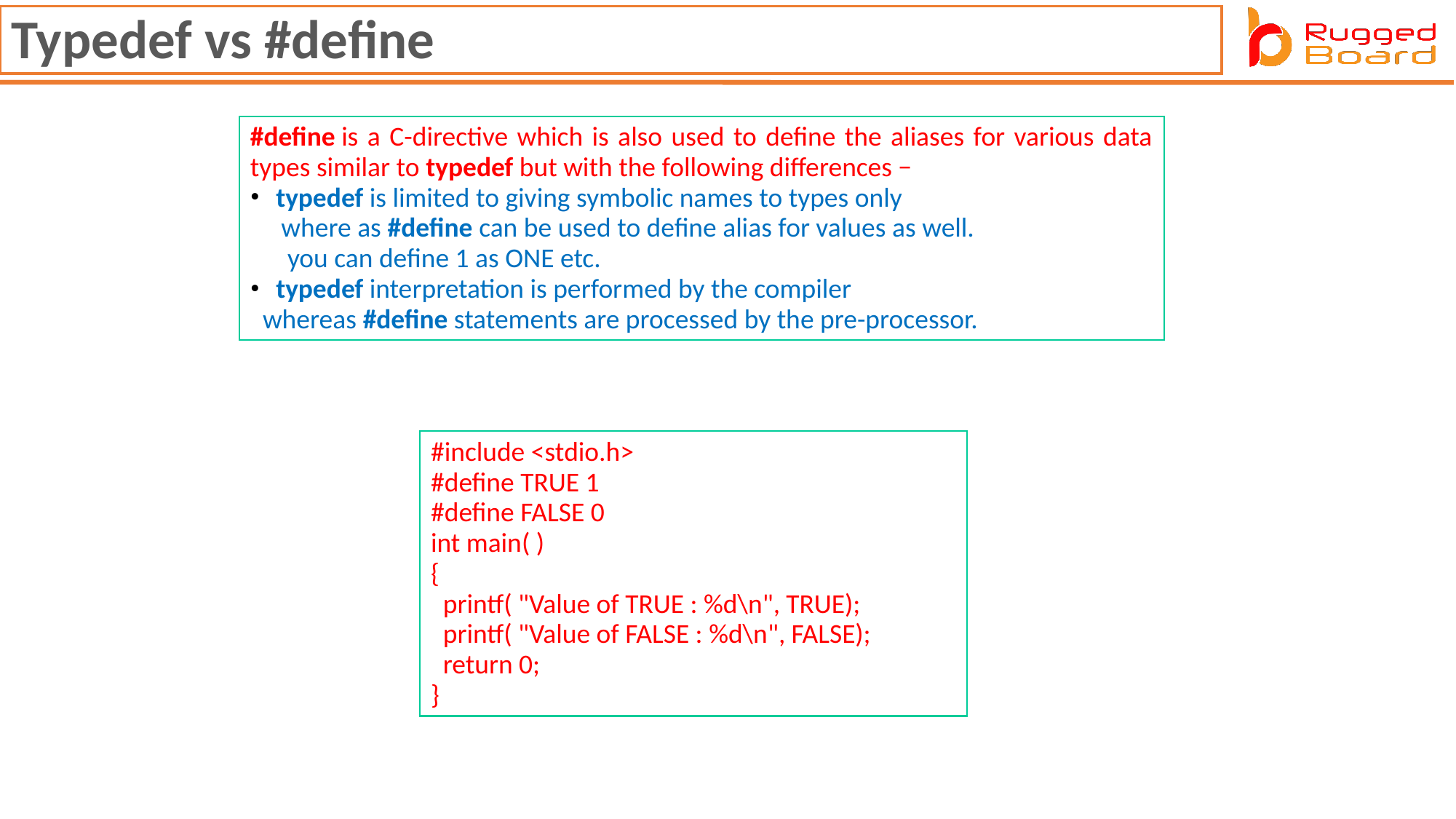

Typedef vs #define
#define is a C-directive which is also used to define the aliases for various data types similar to typedef but with the following differences −
typedef is limited to giving symbolic names to types only
     where as #define can be used to define alias for values as well.
      you can define 1 as ONE etc.
typedef interpretation is performed by the compiler
  whereas #define statements are processed by the pre-processor.
#include <stdio.h>
#define TRUE 1
#define FALSE 0
int main( )
{
  printf( "Value of TRUE : %d\n", TRUE);
  printf( "Value of FALSE : %d\n", FALSE);
  return 0;
}